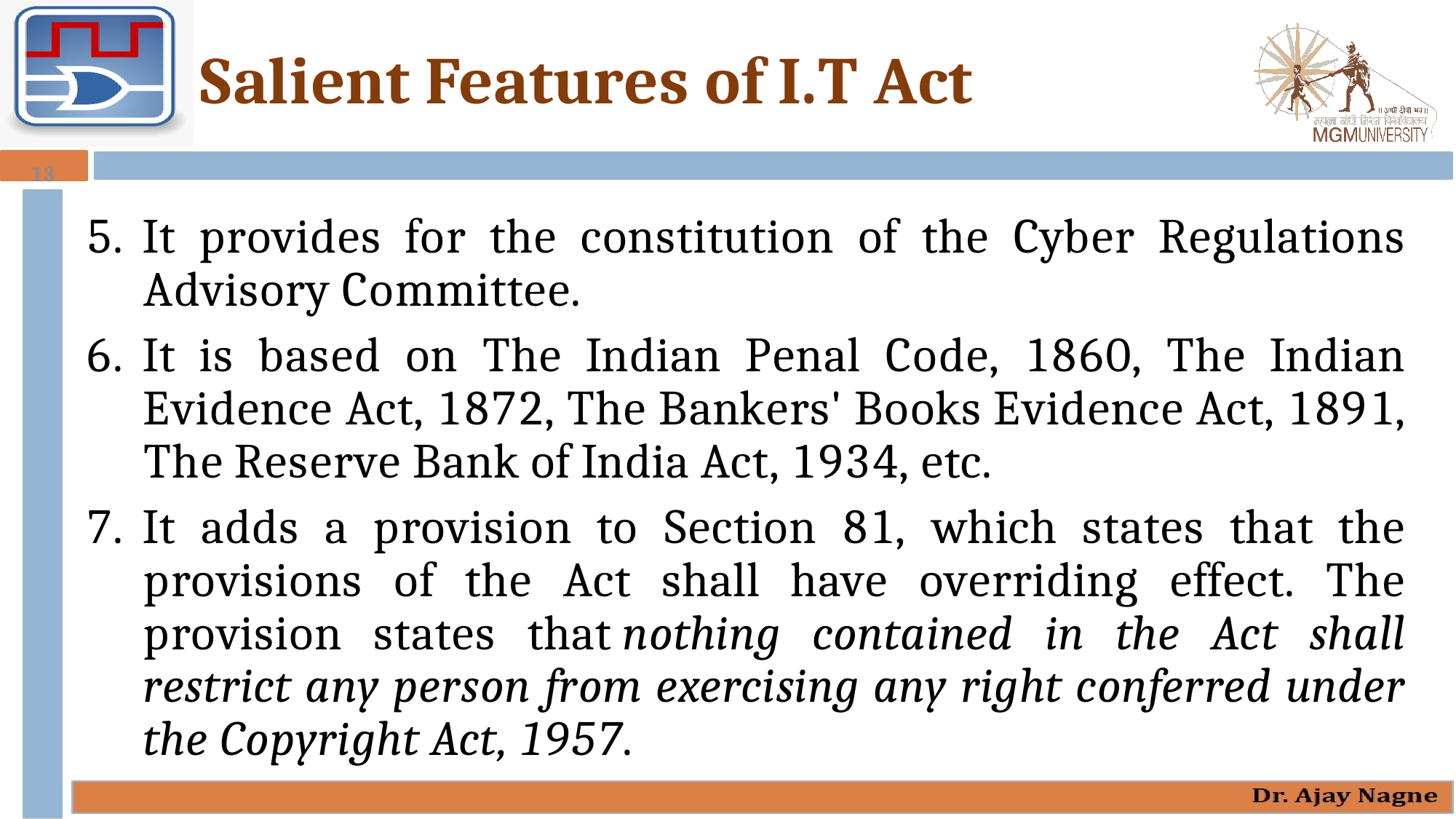

# Salient Features of I.T Act
13
It provides for the constitution of the Cyber Regulations Advisory Committee.
It is based on The Indian Penal Code, 1860, The Indian Evidence Act, 1872, The Bankers' Books Evidence Act, 1891, The Reserve Bank of India Act, 1934, etc.
It adds a provision to Section 81, which states that the provisions of the Act shall have overriding effect. The provision states that nothing contained in the Act shall restrict any person from exercising any right conferred under the Copyright Act, 1957.